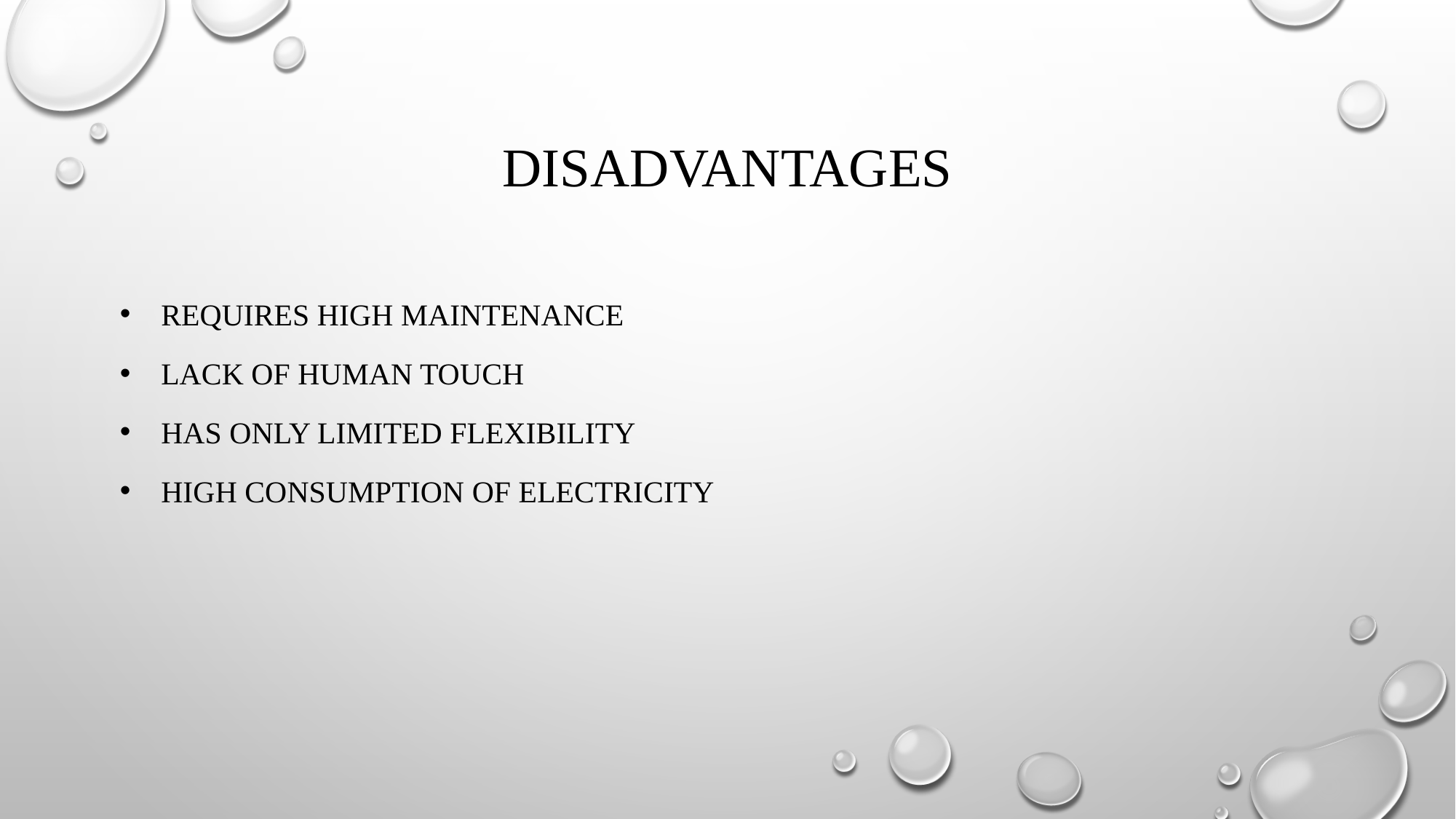

# DISADVANTAGES
Requires high maintenance
Lack of human touch
Has only limited flexibility
High consumption of electricity